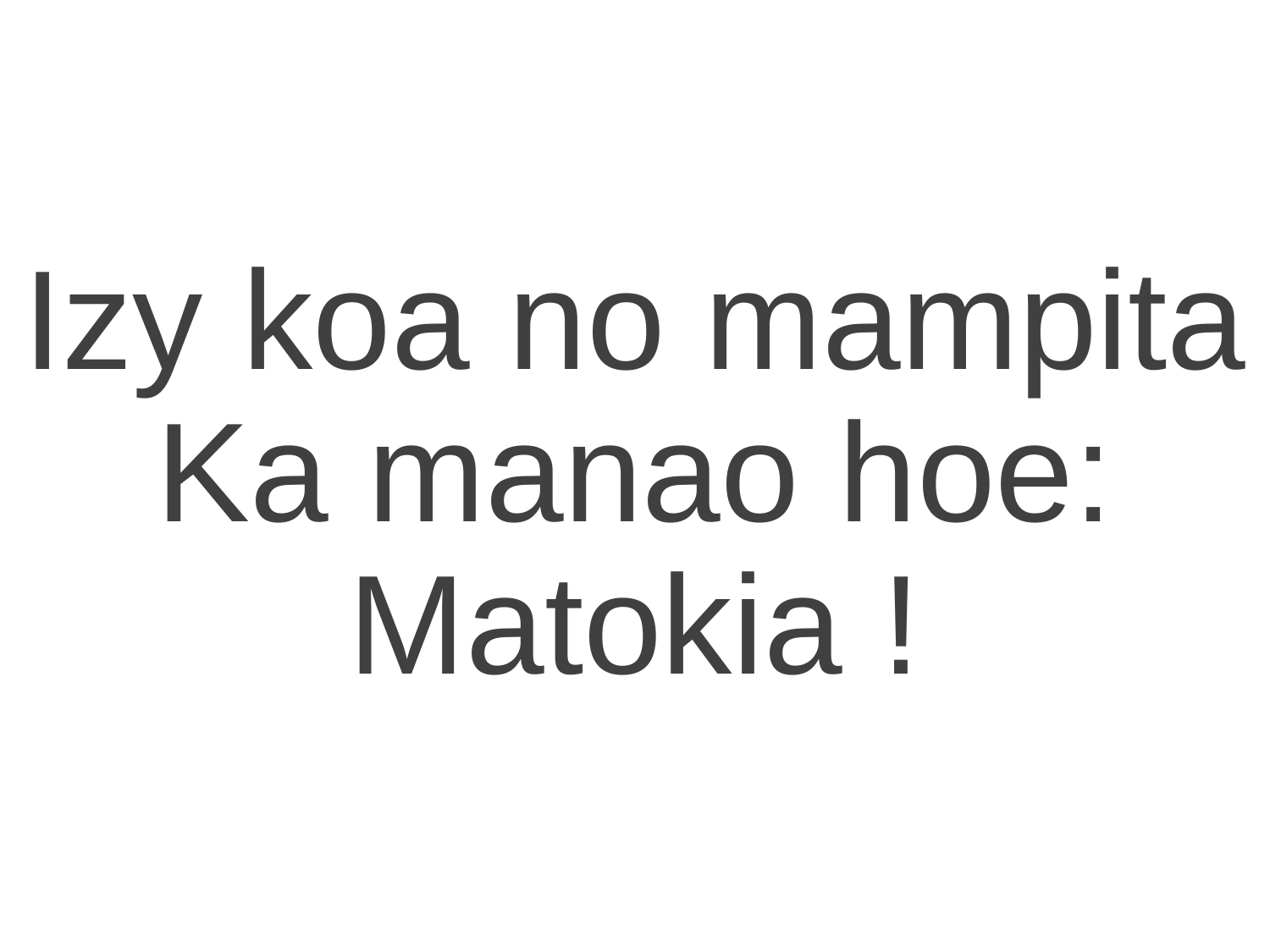

Izy koa no mampita
Ka manao hoe: Matokia !